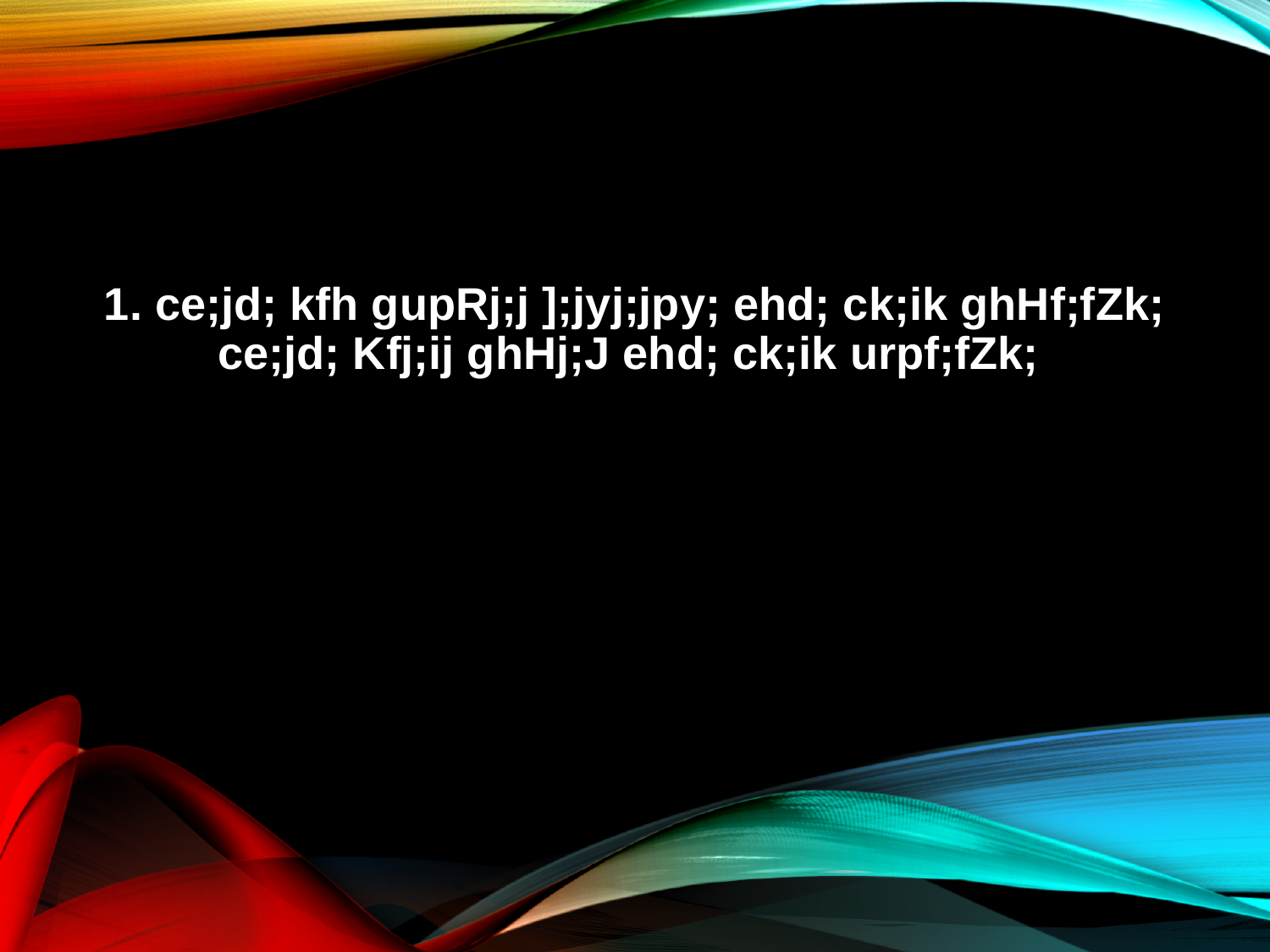

1. ce;jd; kfh gupRj;j ];jyj;jpy; ehd; ck;ik ghHf;fZk;
ce;jd; Kfj;ij ghHj;J ehd; ck;ik urpf;fZk;